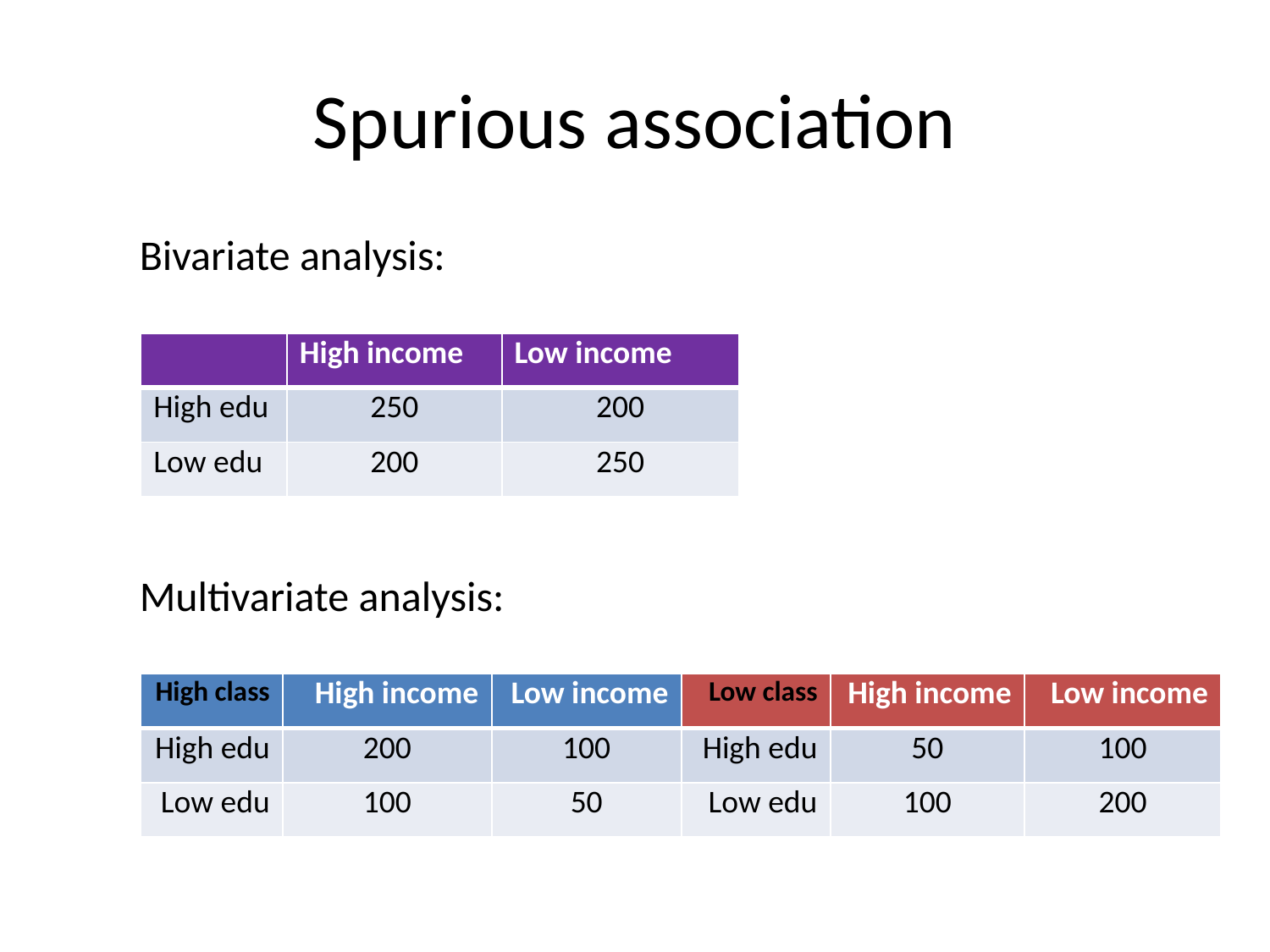

# Spurious association
Bivariate analysis:
|  | High income | Low income |
| --- | --- | --- |
| High edu | 250 | 200 |
| Low edu | 200 | 250 |
Multivariate analysis:
| High class | High income | Low income | Low class | High income | Low income |
| --- | --- | --- | --- | --- | --- |
| High edu | 200 | 100 | High edu | 50 | 100 |
| Low edu | 100 | 50 | Low edu | 100 | 200 |